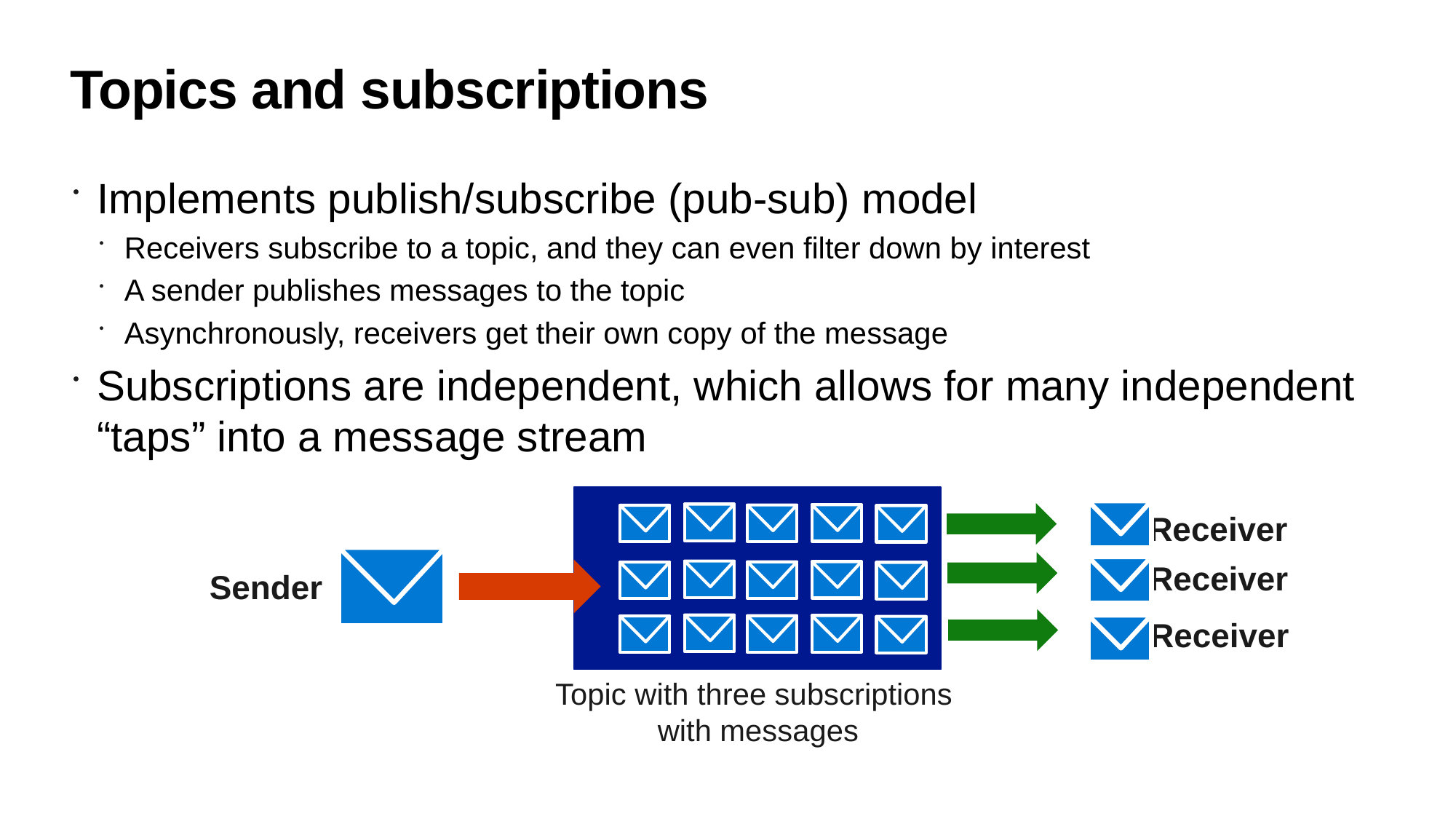

# Topics and subscriptions
Implements publish/subscribe (pub-sub) model
Receivers subscribe to a topic, and they can even filter down by interest
A sender publishes messages to the topic
Asynchronously, receivers get their own copy of the message
Subscriptions are independent, which allows for many independent “taps” into a message stream

Receiver

Receiver

Receiver

Sender
Topic with three subscriptions
with messages